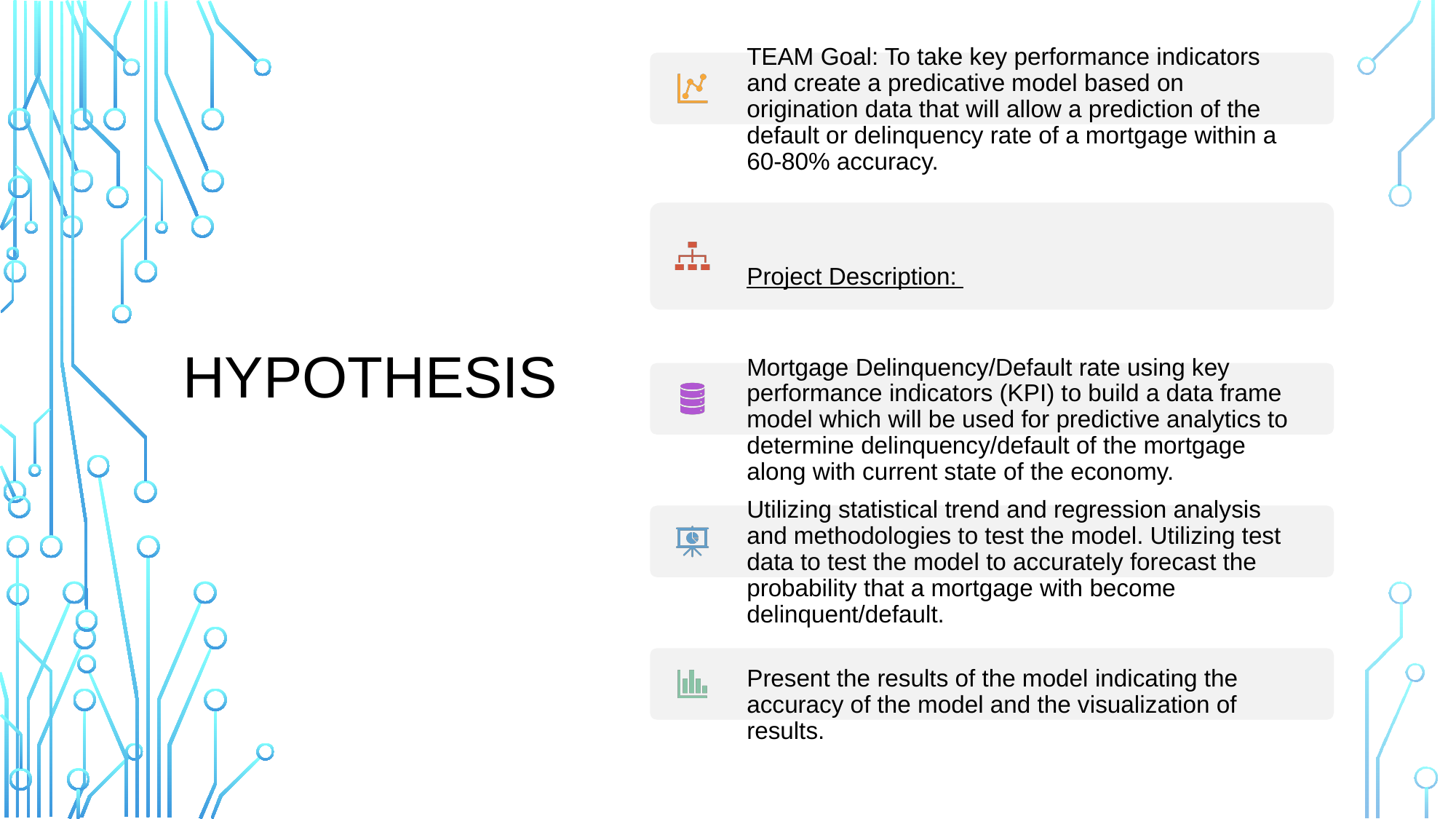

TEAM Goal: To take key performance indicators and create a predicative model based on origination data that will allow a prediction of the default or delinquency rate of a mortgage within a 60-80% accuracy.
Project Description:
Mortgage Delinquency/Default rate using key performance indicators (KPI) to build a data frame model which will be used for predictive analytics to determine delinquency/default of the mortgage along with current state of the economy.
Utilizing statistical trend and regression analysis and methodologies to test the model. Utilizing test data to test the model to accurately forecast the probability that a mortgage with become delinquent/default.
Present the results of the model indicating the accuracy of the model and the visualization of results.
# Hypothesis